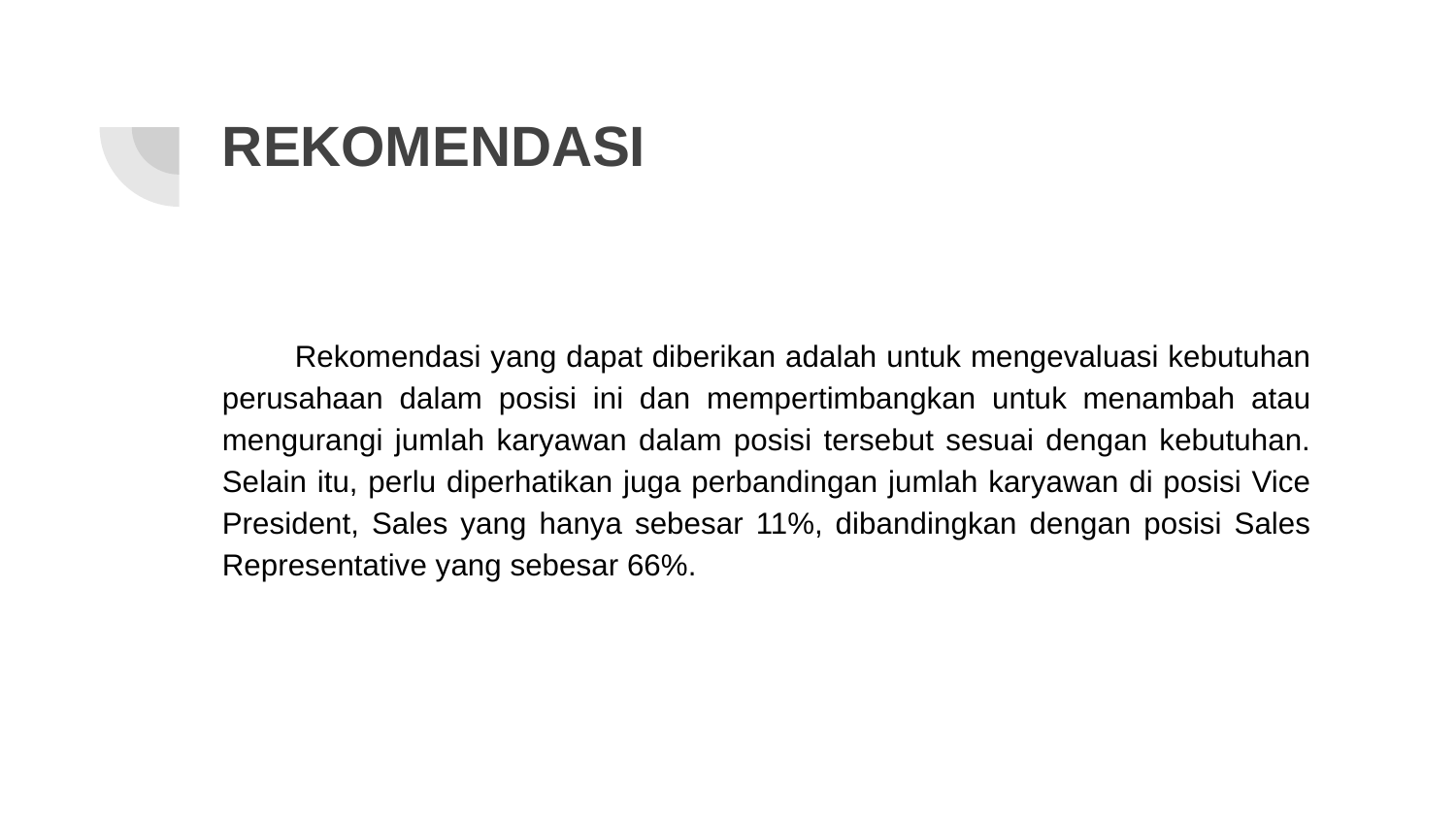

# REKOMENDASI
Rekomendasi yang dapat diberikan adalah untuk mengevaluasi kebutuhan perusahaan dalam posisi ini dan mempertimbangkan untuk menambah atau mengurangi jumlah karyawan dalam posisi tersebut sesuai dengan kebutuhan. Selain itu, perlu diperhatikan juga perbandingan jumlah karyawan di posisi Vice President, Sales yang hanya sebesar 11%, dibandingkan dengan posisi Sales Representative yang sebesar 66%.